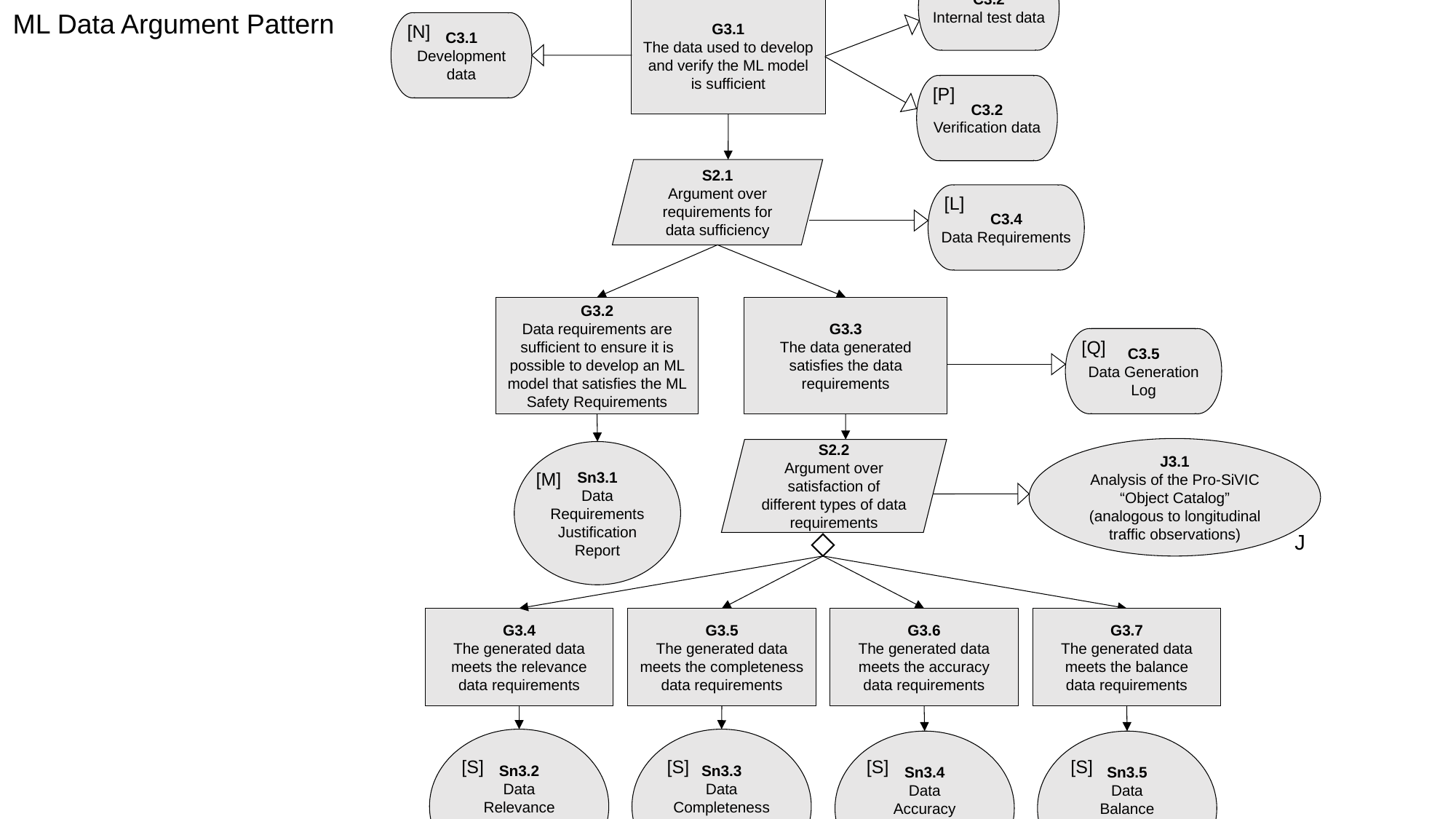

C3.2
Internal test data
[O]

G3.1
The data used to develop and verify the ML model is sufficient
ML Data Argument Pattern

C3.1
Development data
[N]

C3.2
Verification data
[P]
S2.1
Argument over requirements for data sufficiency

C3.4
Data Requirements
[L]
G3.2
Data requirements are sufficient to ensure it is possible to develop an ML model that satisfies the ML Safety Requirements
G3.3
The data generated satisfies the data requirements

C3.5
Data Generation Log
[Q]
J3.1
Analysis of the Pro-SiVIC “Object Catalog” (analogous to longitudinal traffic observations)
S2.2
Argument over satisfaction of different types of data requirements
Sn3.1
Data Requirements Justification Report

[M]
J

G3.4
The generated data meets the relevance
data requirements
G3.5
The generated data meets the completeness data requirements
G3.6
The generated data meets the accuracy
data requirements
G3.7
The generated data meets the balance
data requirements
Sn3.2
Data Relevance Validation Report
Sn3.3
Data Completeness Validation Report
Sn3.4
Data
Accuracy Validation Report
Sn3.5
Data
Balance Validation Report
[S]
[S]
[S]
[S]